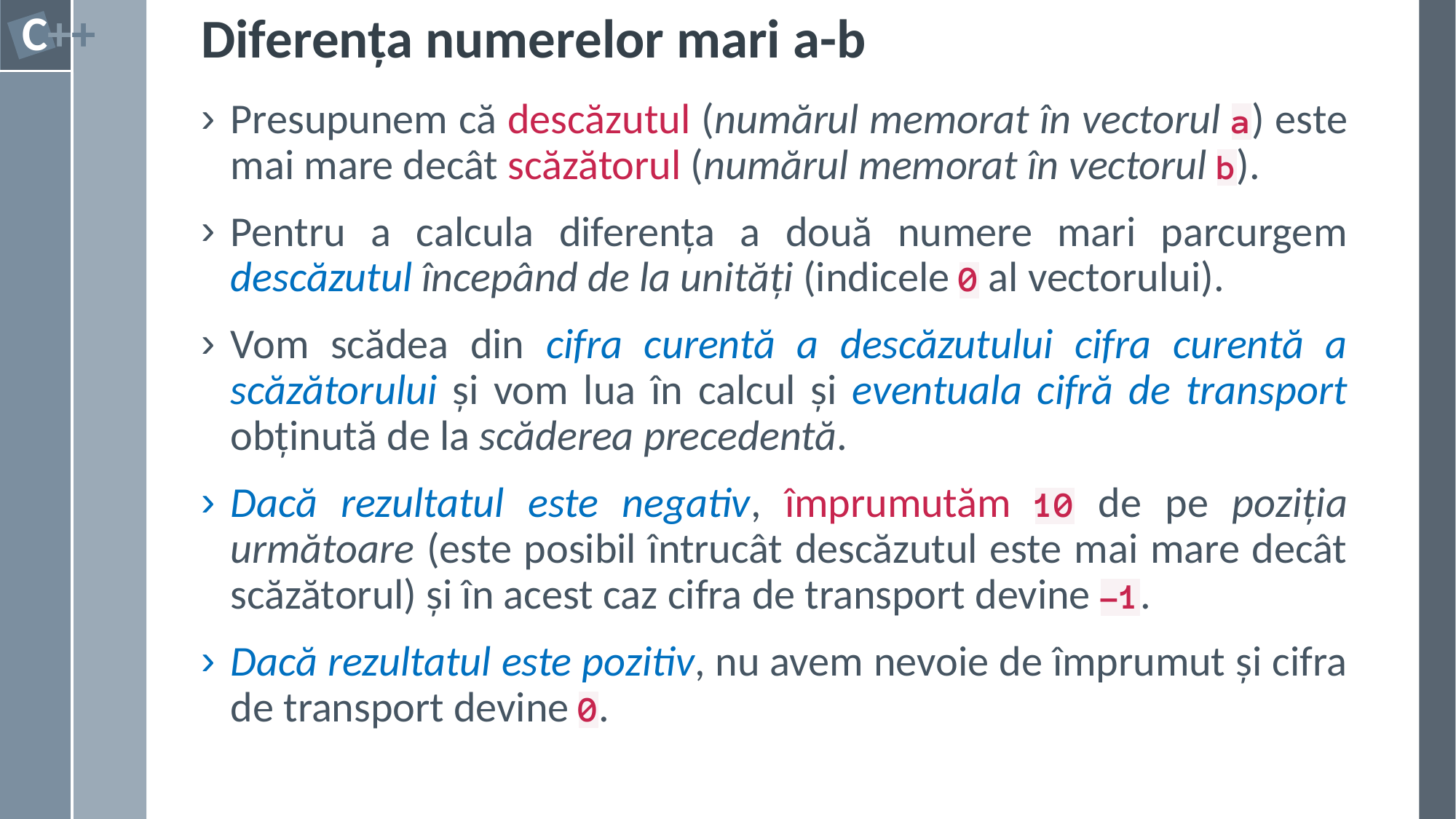

# Diferența numerelor mari a-b
Presupunem că descăzutul (numărul memorat în vectorul a) este mai mare decât scăzătorul (numărul memorat în vectorul b).
Pentru a calcula diferența a două numere mari parcurgem descăzutul începând de la unități (indicele 0 al vectorului).
Vom scădea din cifra curentă a descăzutului cifra curentă a scăzătorului și vom lua în calcul și eventuala cifră de transport obținută de la scăderea precedentă.
Dacă rezultatul este negativ, împrumutăm 10 de pe poziția următoare (este posibil întrucât descăzutul este mai mare decât scăzătorul) și în acest caz cifra de transport devine -1.
Dacă rezultatul este pozitiv, nu avem nevoie de împrumut și cifra de transport devine 0.